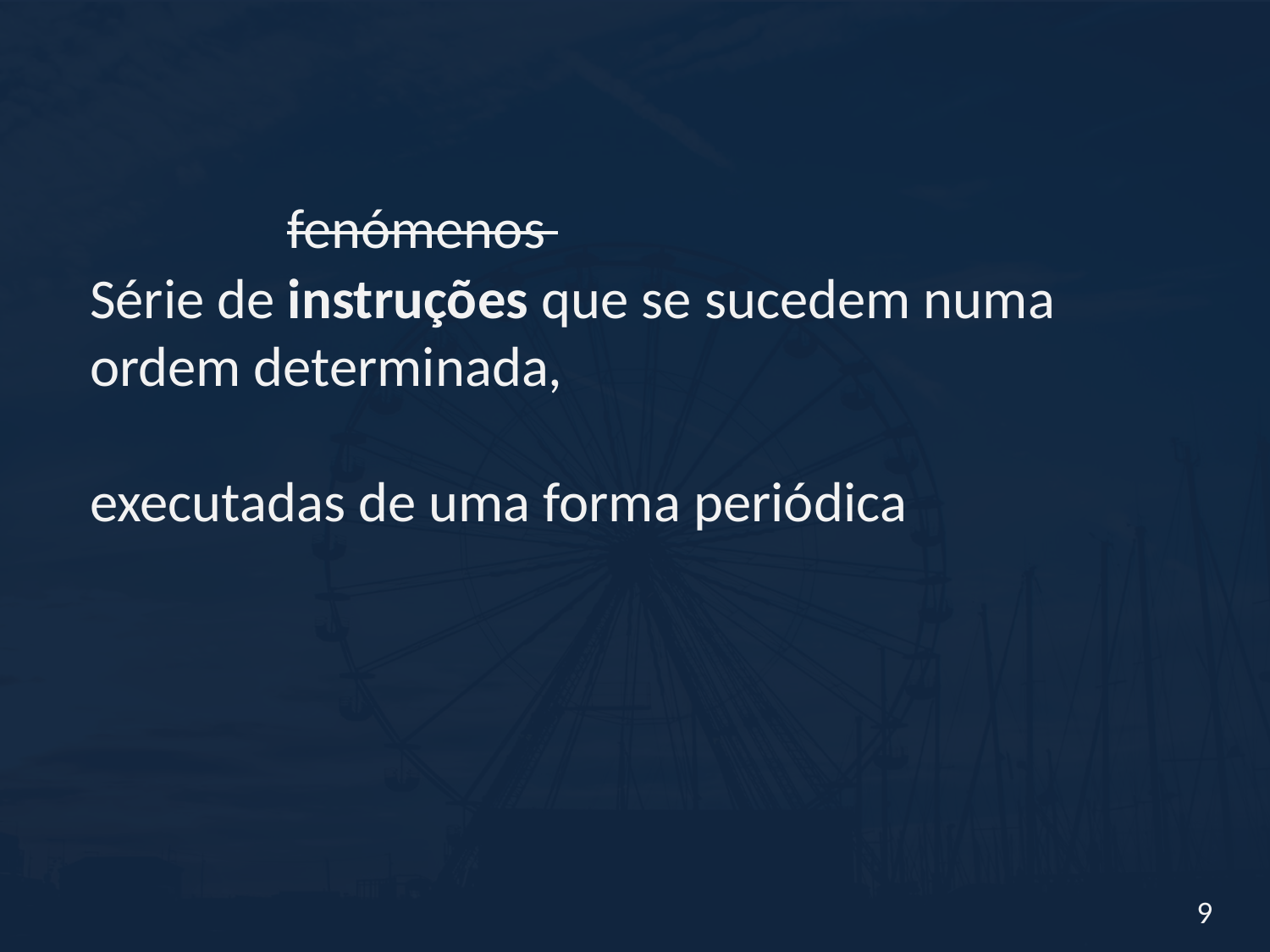

fenómenos
Série de instruções que se sucedem numa ordem determinada,

executadas de uma forma periódica